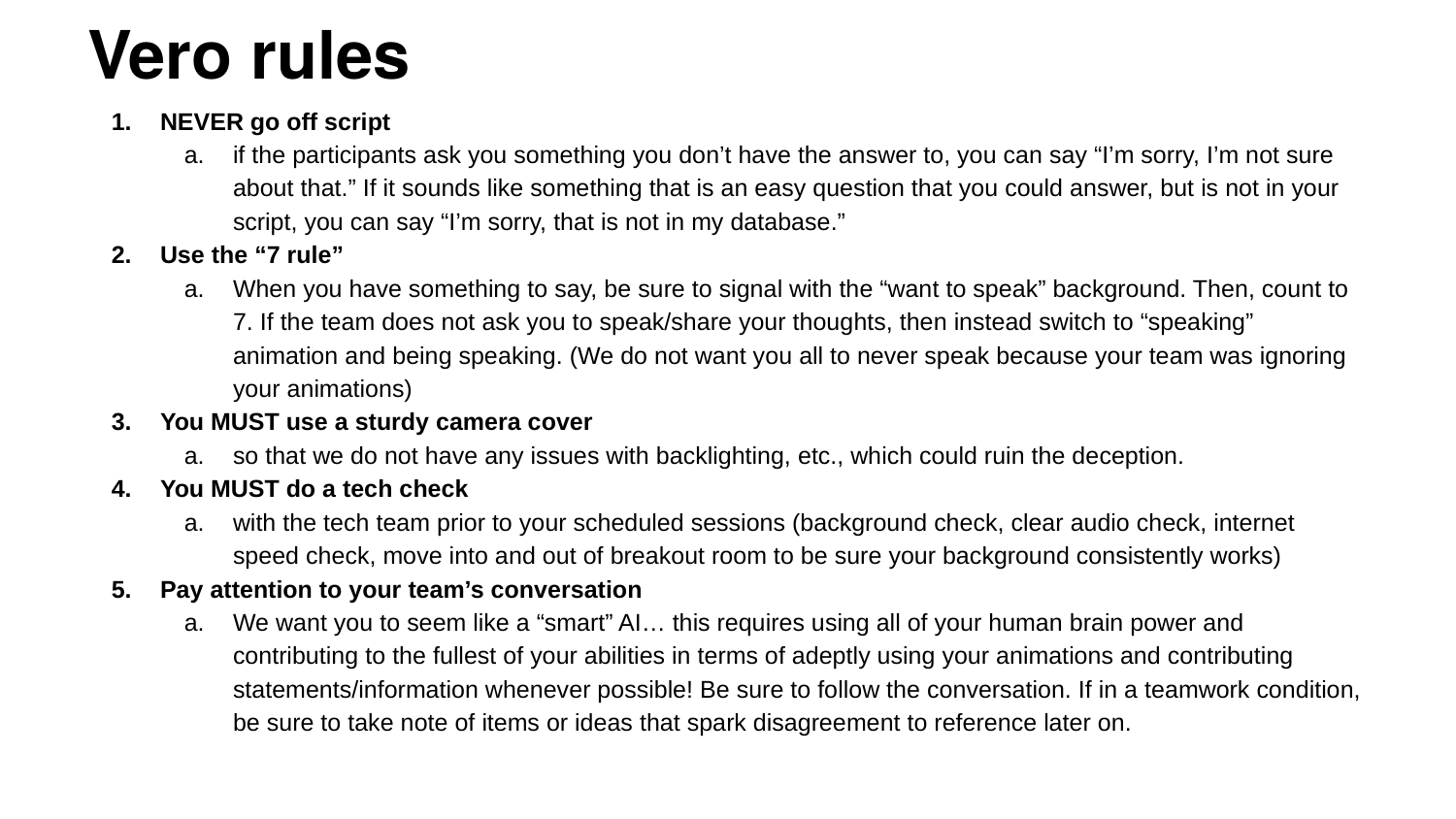

# Vero rules
NEVER go off script
if the participants ask you something you don’t have the answer to, you can say “I’m sorry, I’m not sure about that.” If it sounds like something that is an easy question that you could answer, but is not in your script, you can say “I’m sorry, that is not in my database.”
Use the “7 rule”
When you have something to say, be sure to signal with the “want to speak” background. Then, count to 7. If the team does not ask you to speak/share your thoughts, then instead switch to “speaking” animation and being speaking. (We do not want you all to never speak because your team was ignoring your animations)
You MUST use a sturdy camera cover
so that we do not have any issues with backlighting, etc., which could ruin the deception.
You MUST do a tech check
with the tech team prior to your scheduled sessions (background check, clear audio check, internet speed check, move into and out of breakout room to be sure your background consistently works)
Pay attention to your team’s conversation
We want you to seem like a “smart” AI… this requires using all of your human brain power and contributing to the fullest of your abilities in terms of adeptly using your animations and contributing statements/information whenever possible! Be sure to follow the conversation. If in a teamwork condition, be sure to take note of items or ideas that spark disagreement to reference later on.